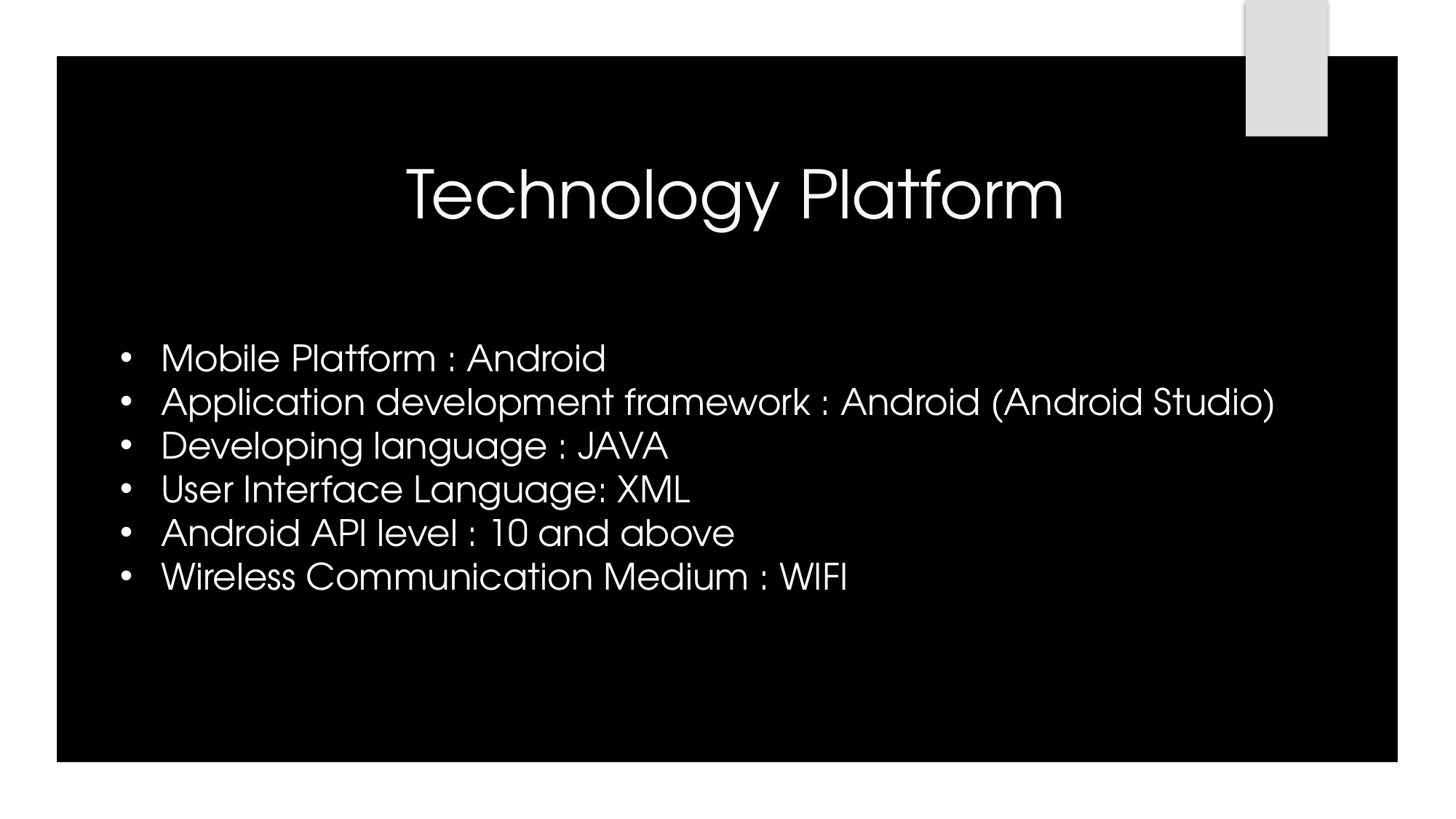

# Technology Platform
Mobile Platform : Android
Application development framework : Android (Android Studio)
Developing language : JAVA
User Interface Language: XML
Android API level : 10 and above
Wireless Communication Medium : WIFI